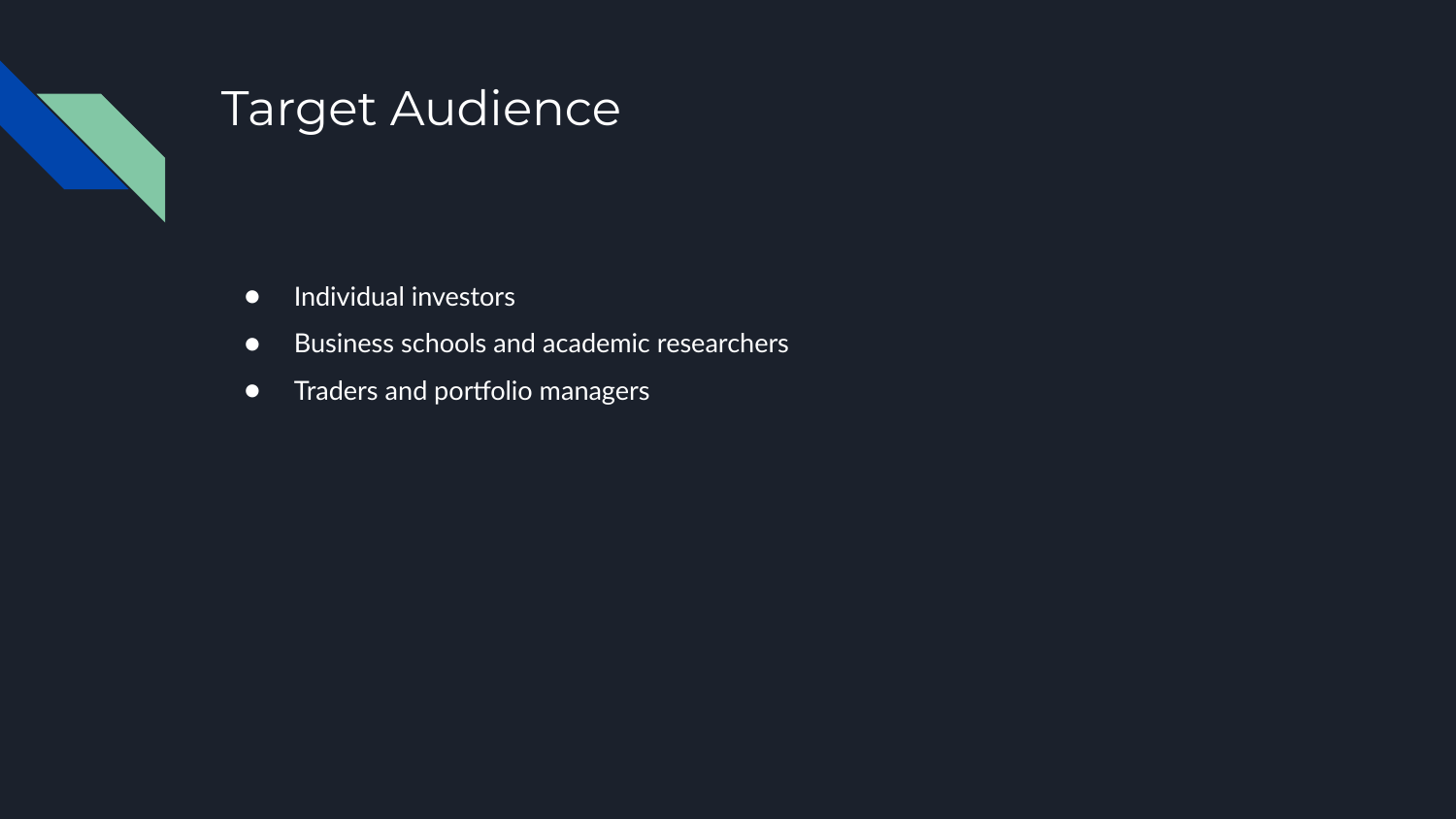

# Target Audience
Individual investors
Business schools and academic researchers
Traders and portfolio managers